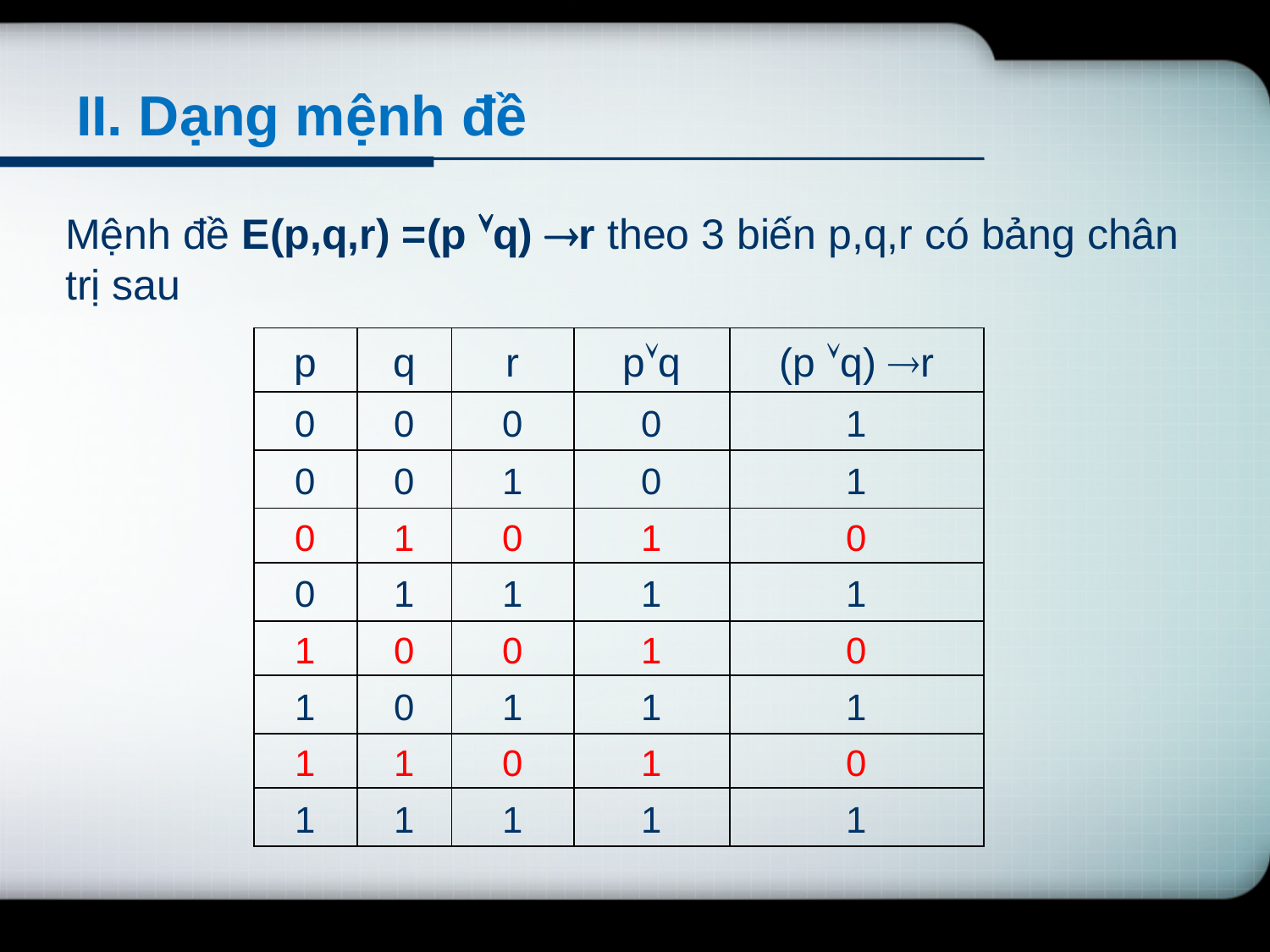

# II. Dạng mệnh đề
Mệnh đề E(p,q,r) =(p ∨q) →r theo 3 biến p,q,r có bảng chân trị sau
| p | q | r | p∨q | (p ∨q) →r |
| --- | --- | --- | --- | --- |
| 0 | 0 | 0 | 0 | 1 |
| 0 | 0 | 1 | 0 | 1 |
| 0 | 1 | 0 | 1 | 0 |
| 0 | 1 | 1 | 1 | 1 |
| 1 | 0 | 0 | 1 | 0 |
| 1 | 0 | 1 | 1 | 1 |
| 1 | 1 | 0 | 1 | 0 |
| 1 | 1 | 1 | 1 | 1 |